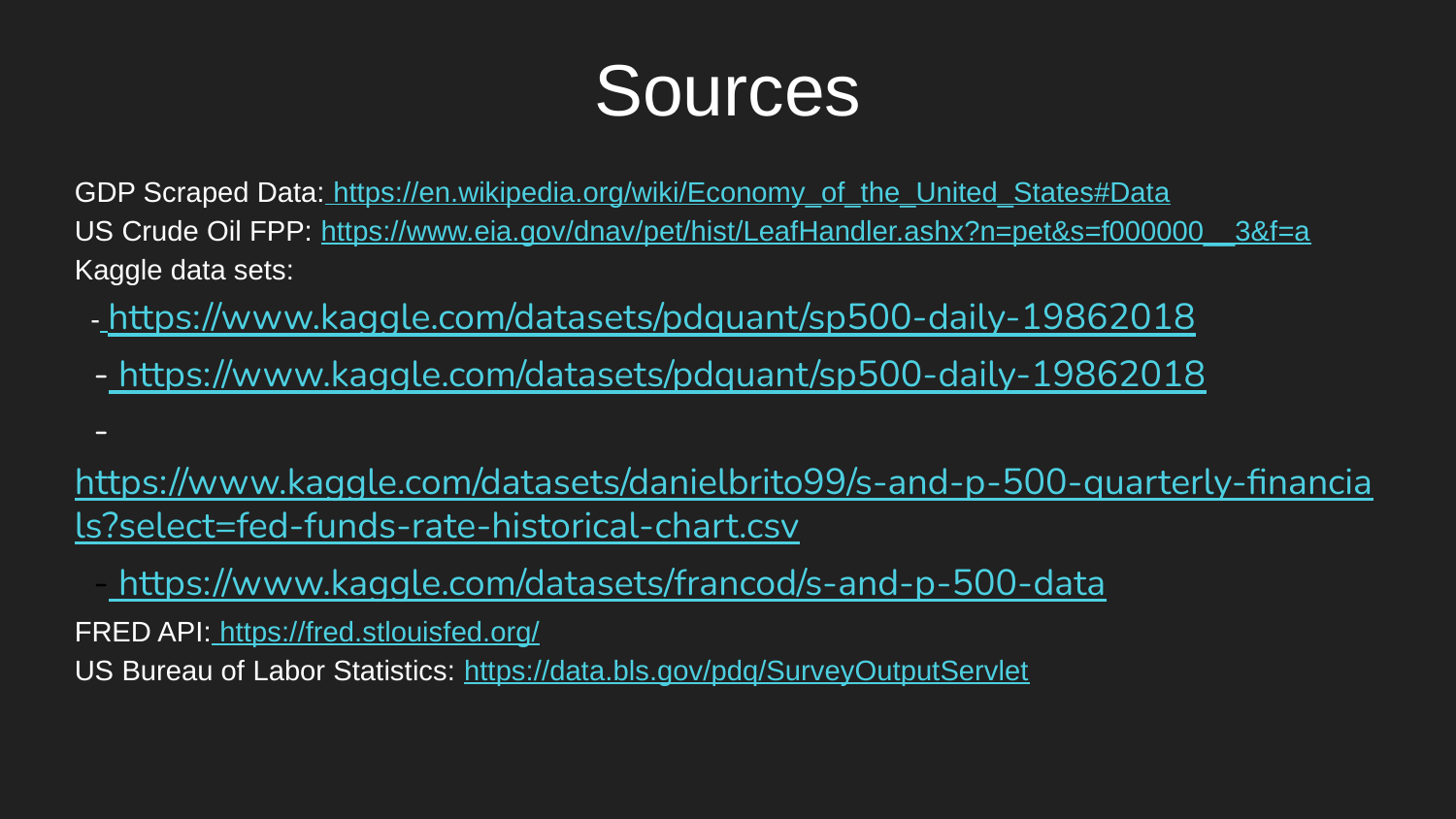

# Sources
GDP Scraped Data: https://en.wikipedia.org/wiki/Economy_of_the_United_States#Data
US Crude Oil FPP: https://www.eia.gov/dnav/pet/hist/LeafHandler.ashx?n=pet&s=f000000__3&f=a
Kaggle data sets:
  - https://www.kaggle.com/datasets/pdquant/sp500-daily-19862018
  - https://www.kaggle.com/datasets/pdquant/sp500-daily-19862018
  -https://www.kaggle.com/datasets/danielbrito99/s-and-p-500-quarterly-financials?select=fed-funds-rate-historical-chart.csv
  - https://www.kaggle.com/datasets/francod/s-and-p-500-data
FRED API: https://fred.stlouisfed.org/
US Bureau of Labor Statistics: https://data.bls.gov/pdq/SurveyOutputServlet